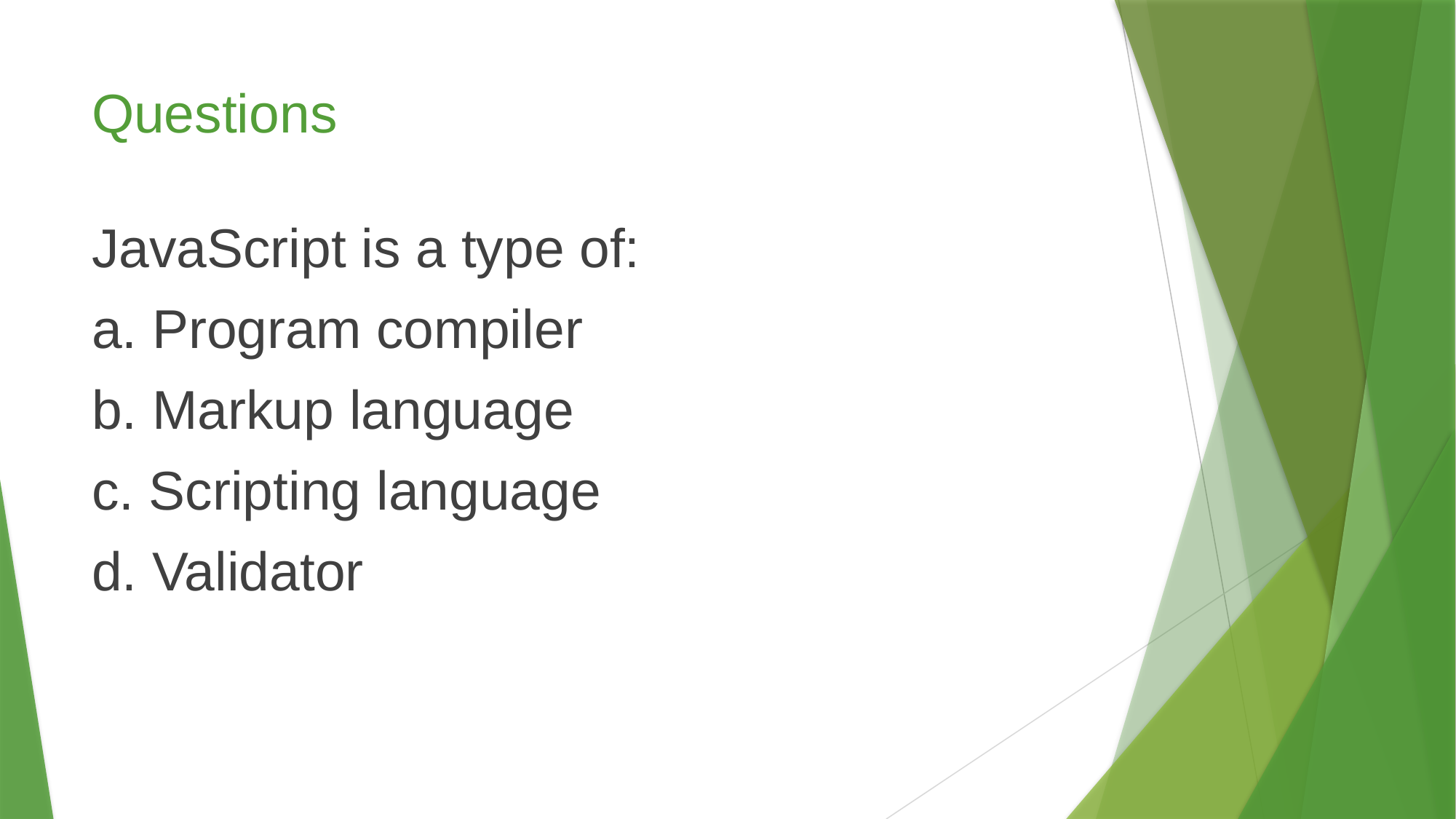

# Questions
JavaScript is a type of:
a. Program compiler
b. Markup language
c. Scripting language
d. Validator